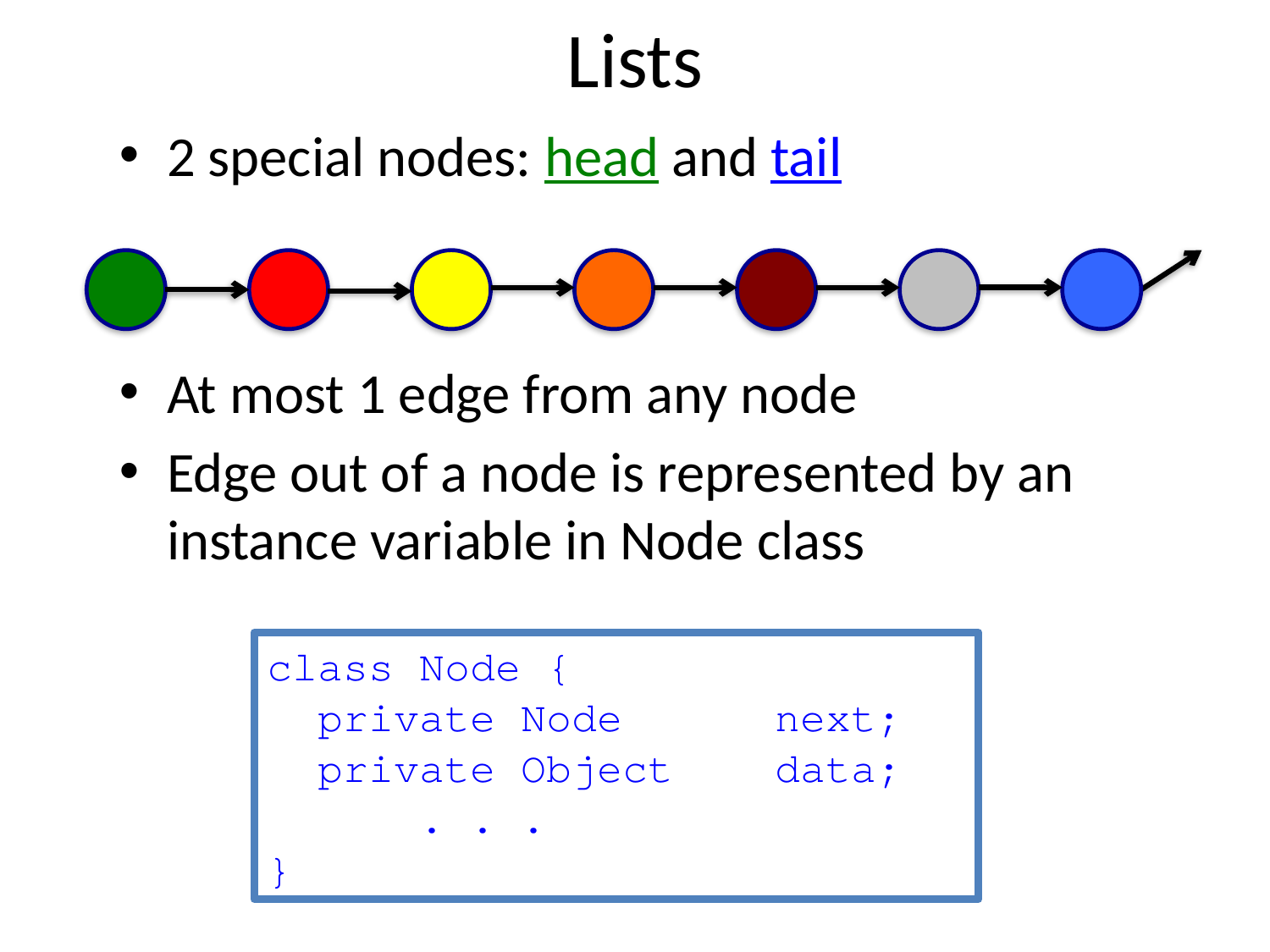

# Lists
2 special nodes: head and tail

At most 1 edge from any node
Edge out of a node is represented by an instance variable in Node class

class Node {
  private Node      next;
  private Object    data;
      . . .
}